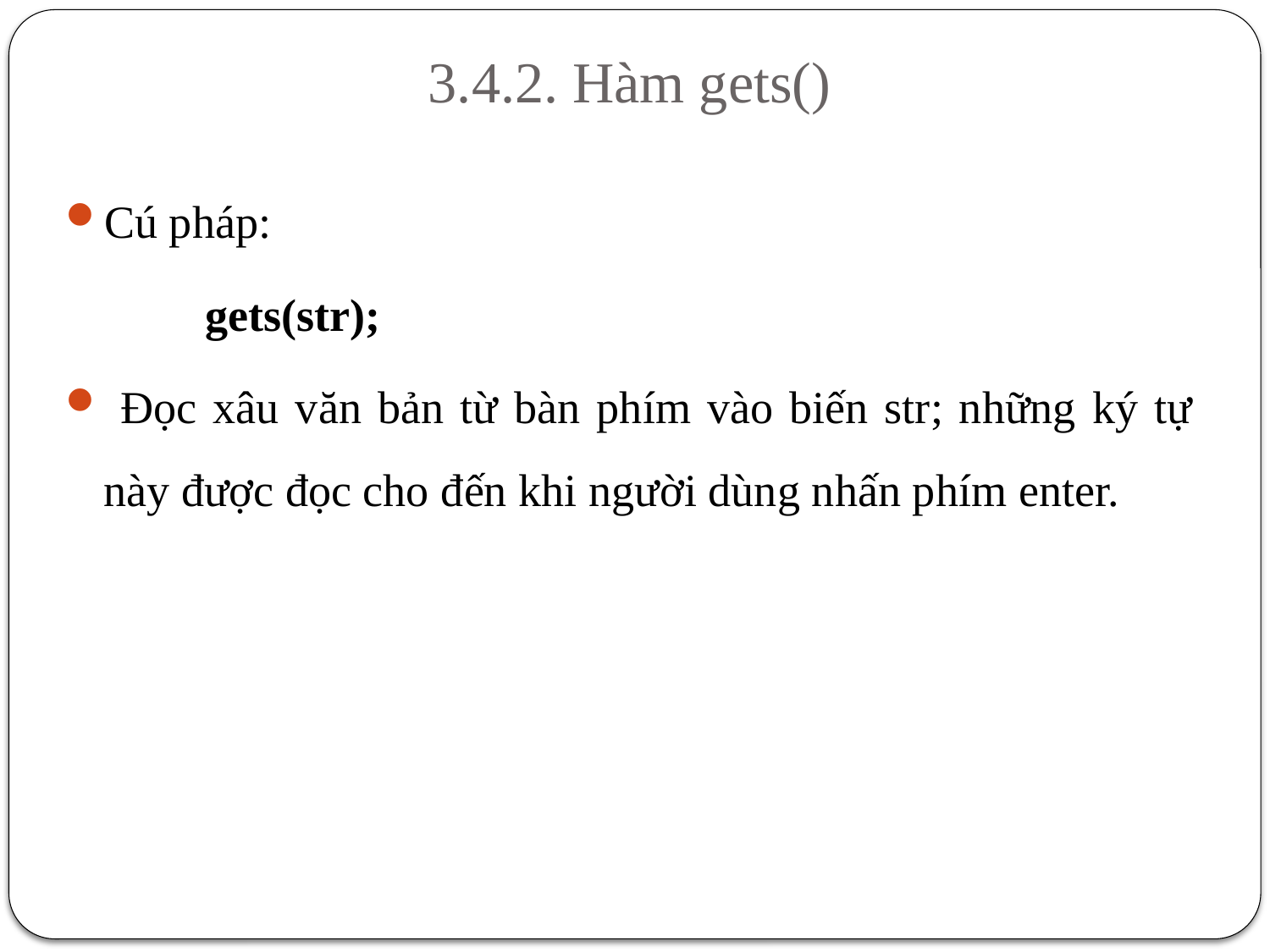

# 3.4.2. Hàm gets()
Cú pháp:
gets(str);
 Đọc xâu văn bản từ bàn phím vào biến str; những ký tự này được đọc cho đến khi người dùng nhấn phím enter.